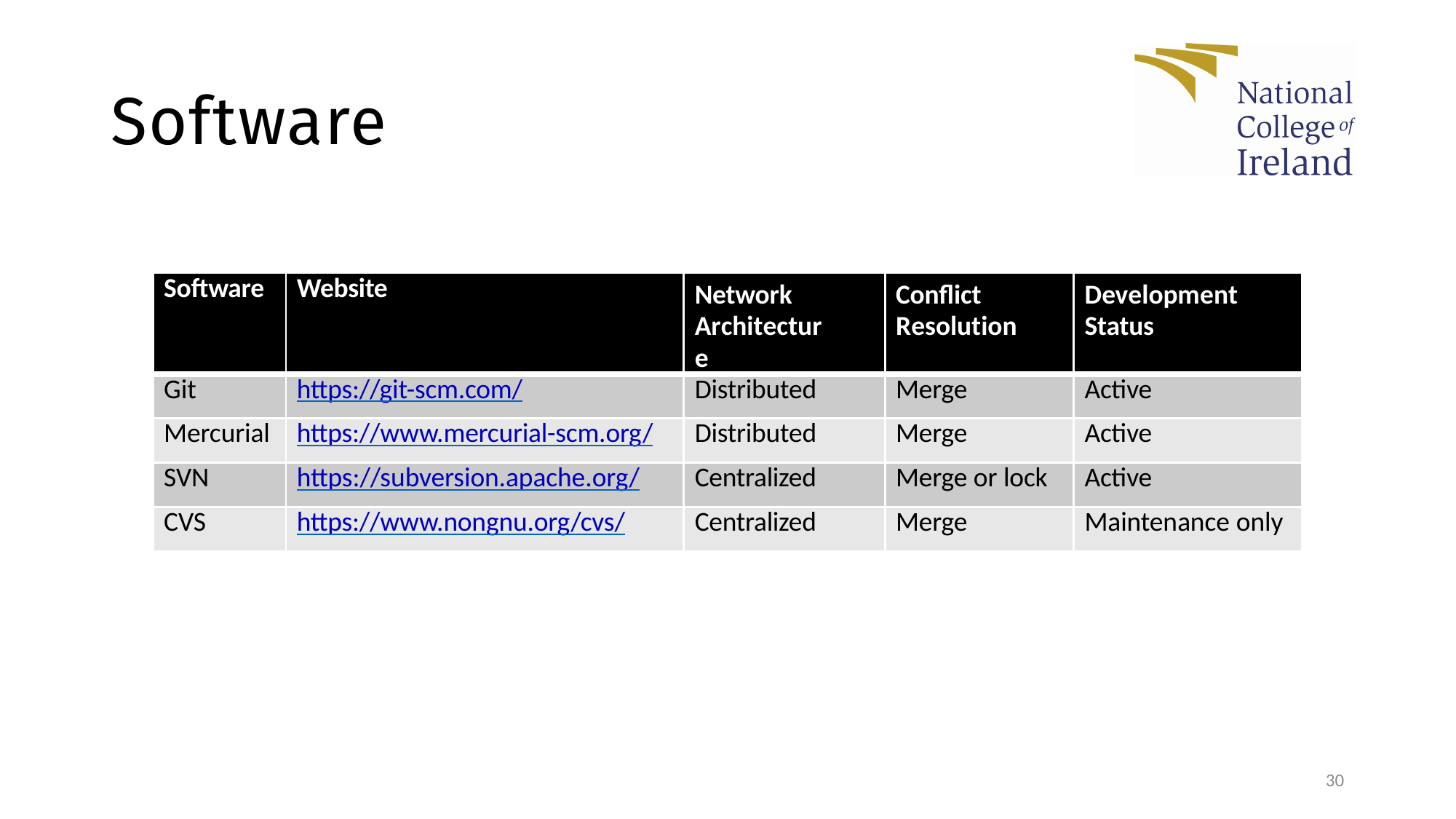

# Software
| Software | Website | Network Architecture | Conflict Resolution | Development Status |
| --- | --- | --- | --- | --- |
| Git | https://git-scm.com/ | Distributed | Merge | Active |
| Mercurial | https://www.mercurial-scm.org/ | Distributed | Merge | Active |
| SVN | https://subversion.apache.org/ | Centralized | Merge or lock | Active |
| CVS | https://www.nongnu.org/cvs/ | Centralized | Merge | Maintenance only |
30